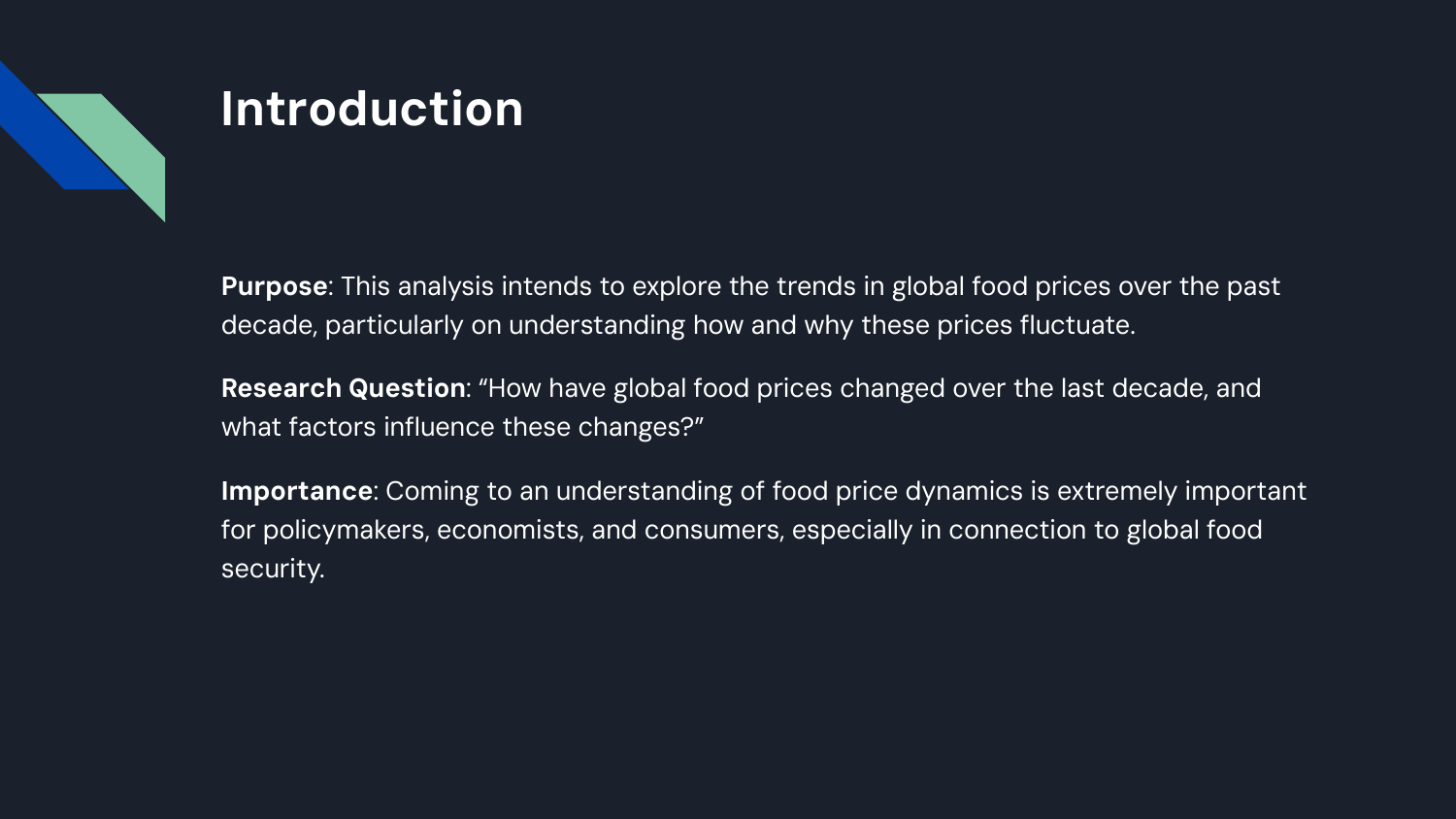

# Introduction
Purpose: This analysis intends to explore the trends in global food prices over the past decade, particularly on understanding how and why these prices fluctuate.
Research Question: “How have global food prices changed over the last decade, and what factors influence these changes?”
Importance: Coming to an understanding of food price dynamics is extremely important for policymakers, economists, and consumers, especially in connection to global food security.